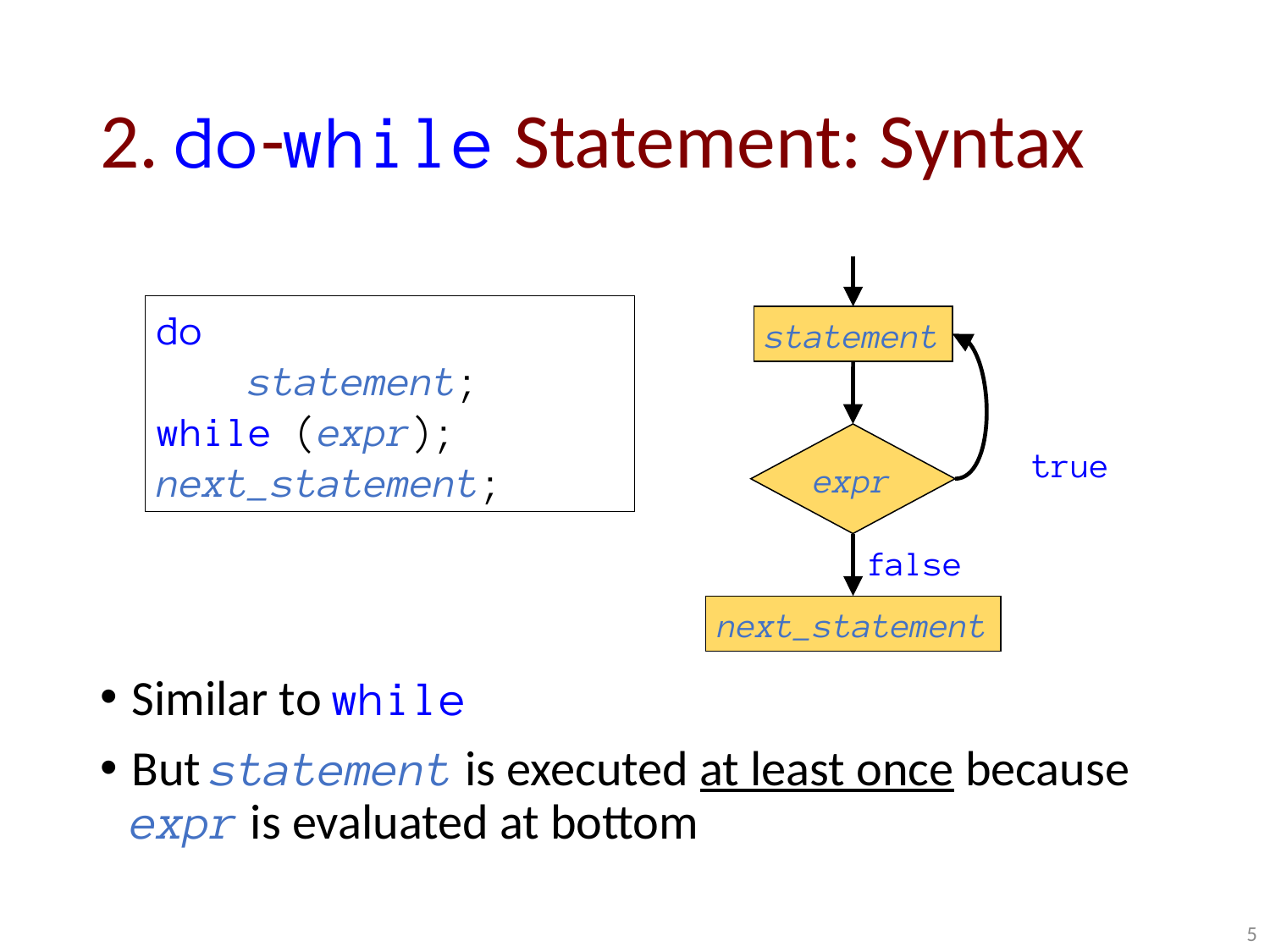

# 2. do-while Statement: Syntax
do
    statement;
while (expr);
next_statement;
statement
expr
true
false
next_statement
Similar to while
But statement is executed at least once because expr is evaluated at bottom
5